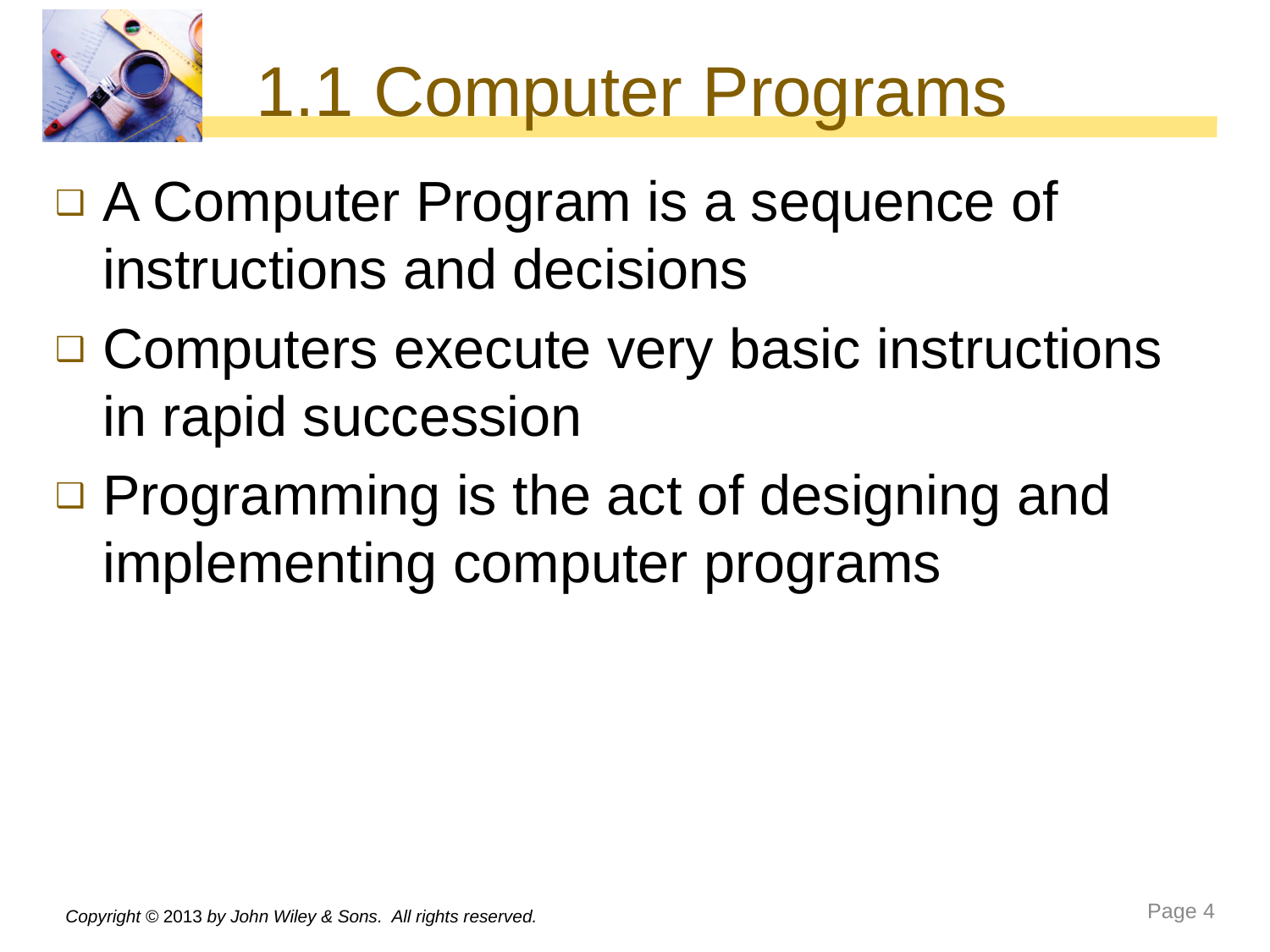

# 1.1 Computer Programs
A Computer Program is a sequence of instructions and decisions
Computers execute very basic instructions in rapid succession
Programming is the act of designing and implementing computer programs

Copyright © 2013 by John Wiley & Sons.  All rights reserved.
Page 4